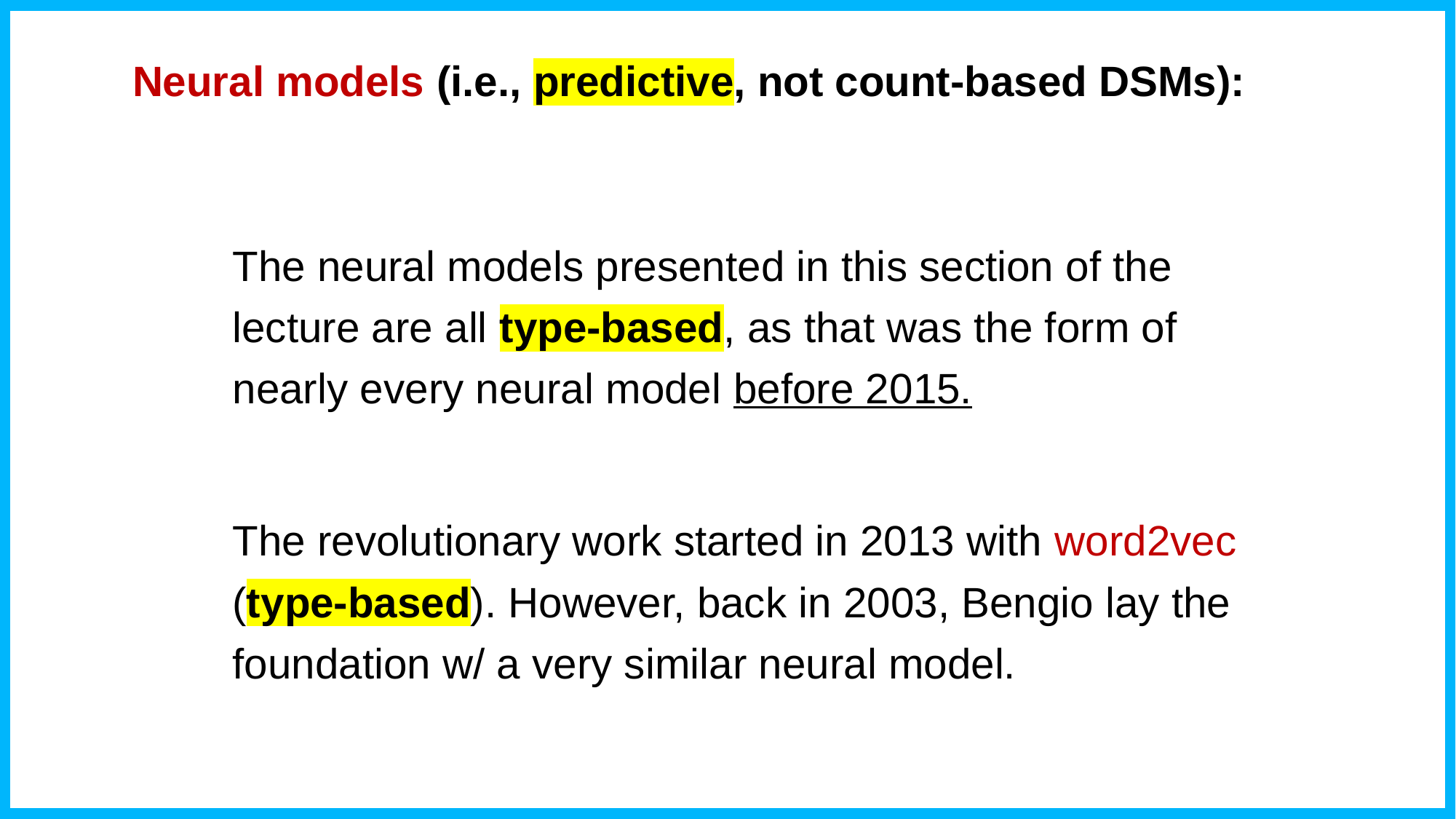

Neural models (i.e., predictive, not count-based DSMs):
The neural models presented in this section of the lecture are all type-based, as that was the form of nearly every neural model before 2015.

The revolutionary work started in 2013 with word2vec (type-based). However, back in 2003, Bengio lay the foundation w/ a very similar neural model.
57